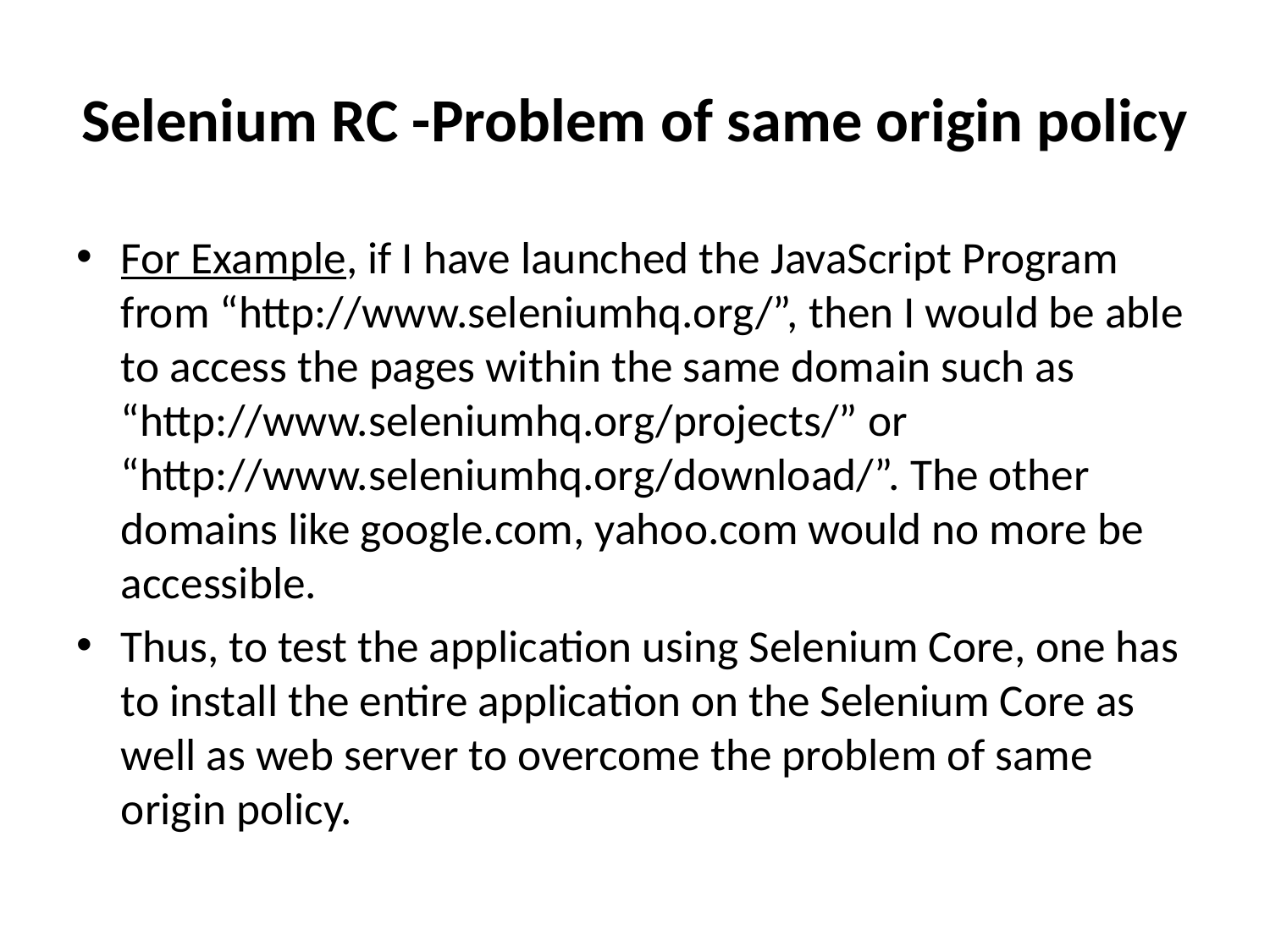

# Selenium RC -Problem of same origin policy
For Example, if I have launched the JavaScript Program from “http://www.seleniumhq.org/”, then I would be able to access the pages within the same domain such as “http://www.seleniumhq.org/projects/” or “http://www.seleniumhq.org/download/”. The other domains like google.com, yahoo.com would no more be accessible.
Thus, to test the application using Selenium Core, one has to install the entire application on the Selenium Core as well as web server to overcome the problem of same origin policy.